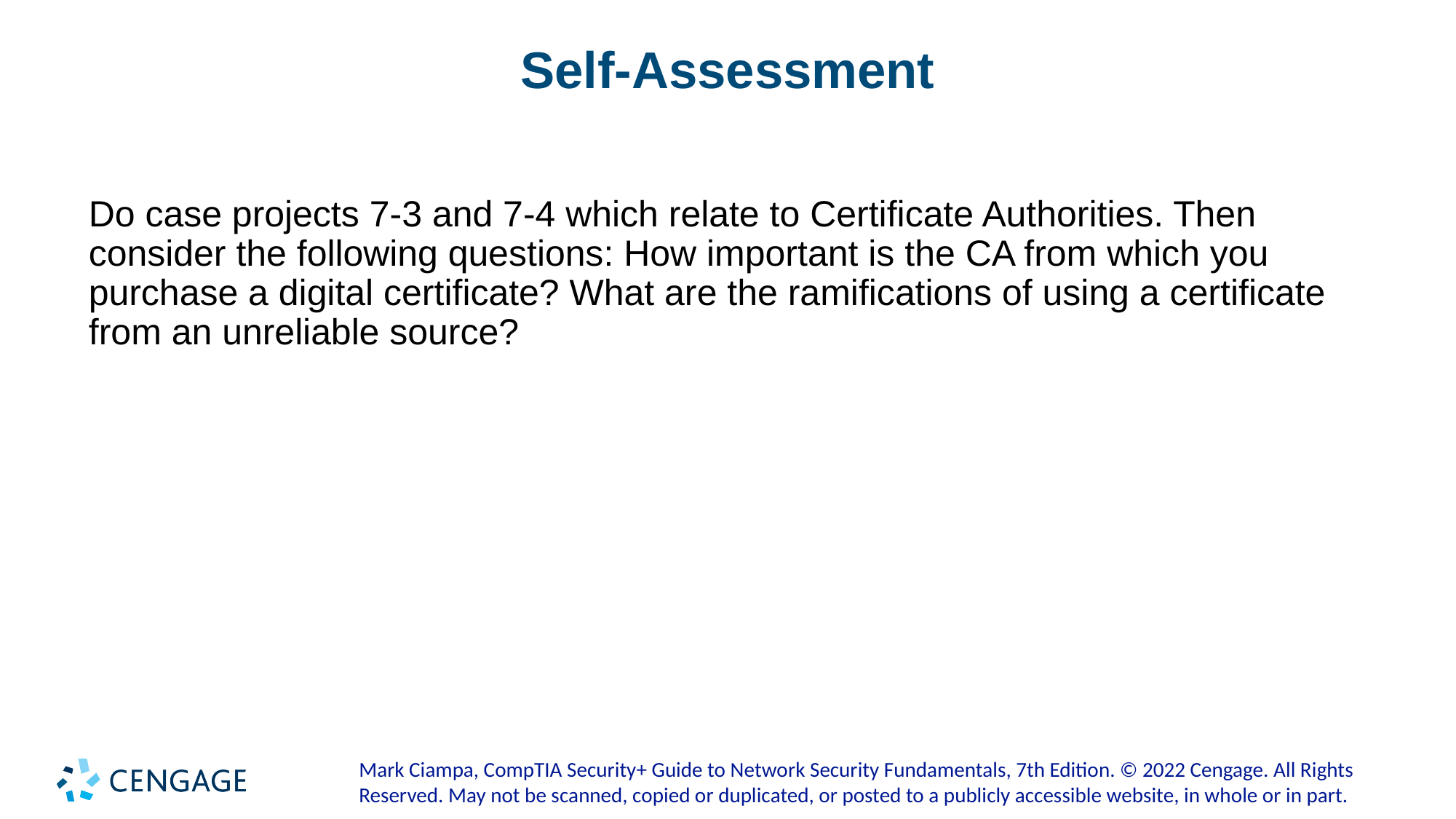

# Self-Assessment
Do case projects 7-3 and 7-4 which relate to Certificate Authorities. Then consider the following questions: How important is the CA from which you purchase a digital certificate? What are the ramifications of using a certificate from an unreliable source?